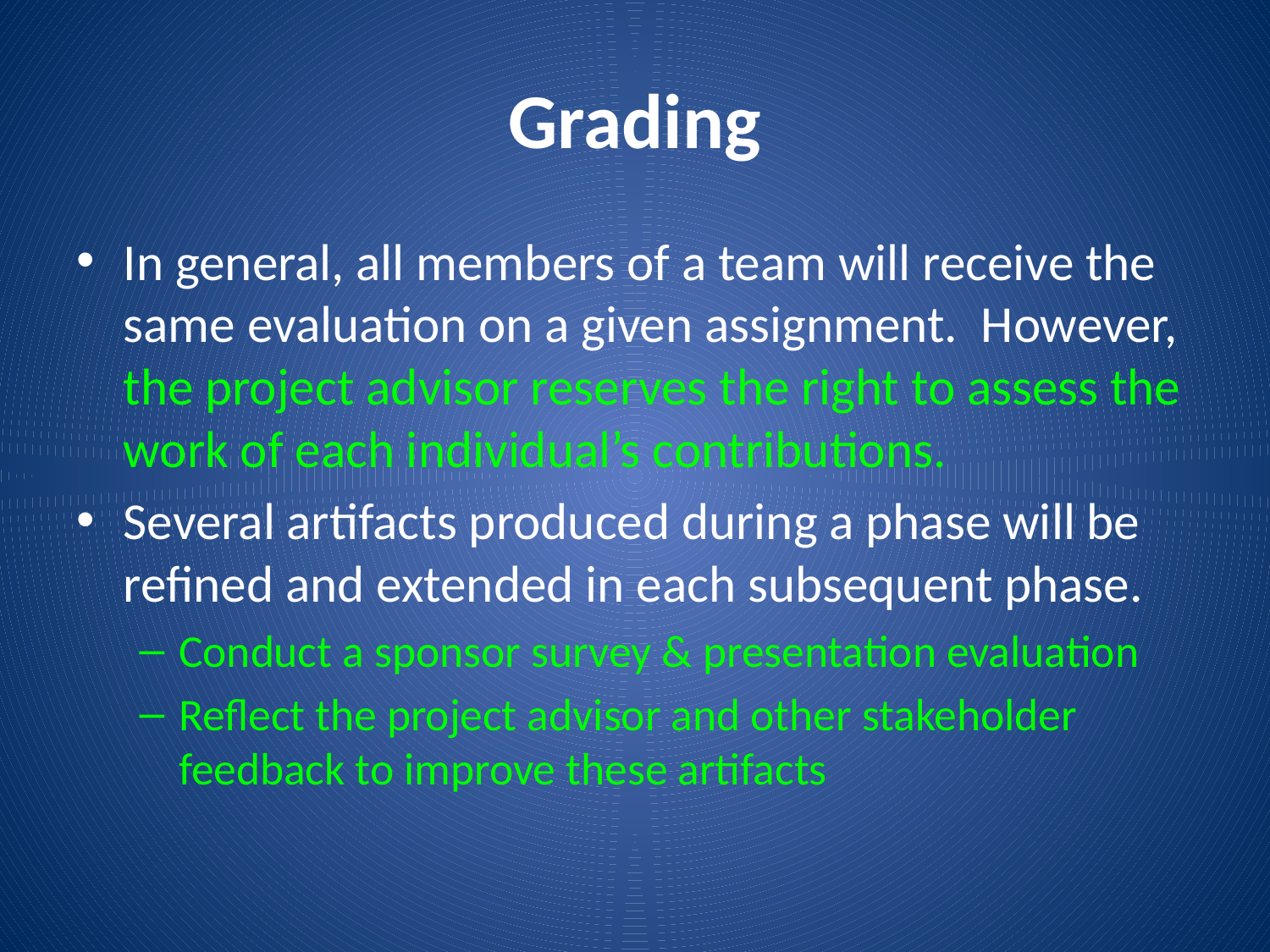

# Grading
In general, all members of a team will receive the same evaluation on a given assignment.  However, the project advisor reserves the right to assess the work of each individual’s contributions.
Several artifacts produced during a phase will be refined and extended in each subsequent phase.
Conduct a sponsor survey & presentation evaluation
Reflect the project advisor and other stakeholder feedback to improve these artifacts